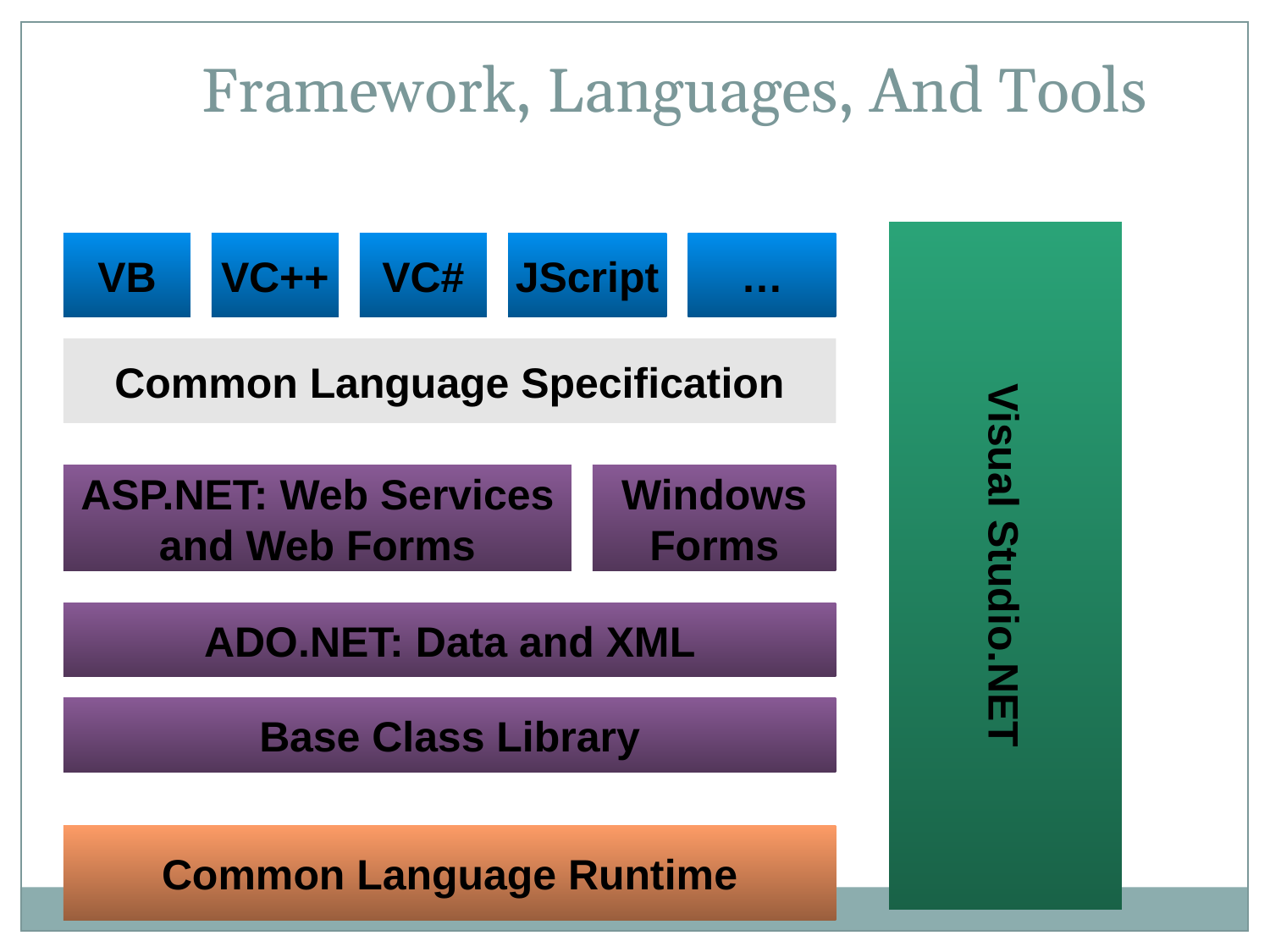

Framework, Languages, And Tools
Visual Studio.NET
VB
VC++
VC#
JScript
…
Common Language Specification
ASP.NET: Web Services
and Web Forms
Windows
Forms
ADO.NET: Data and XML
Base Class Library
Common Language Runtime